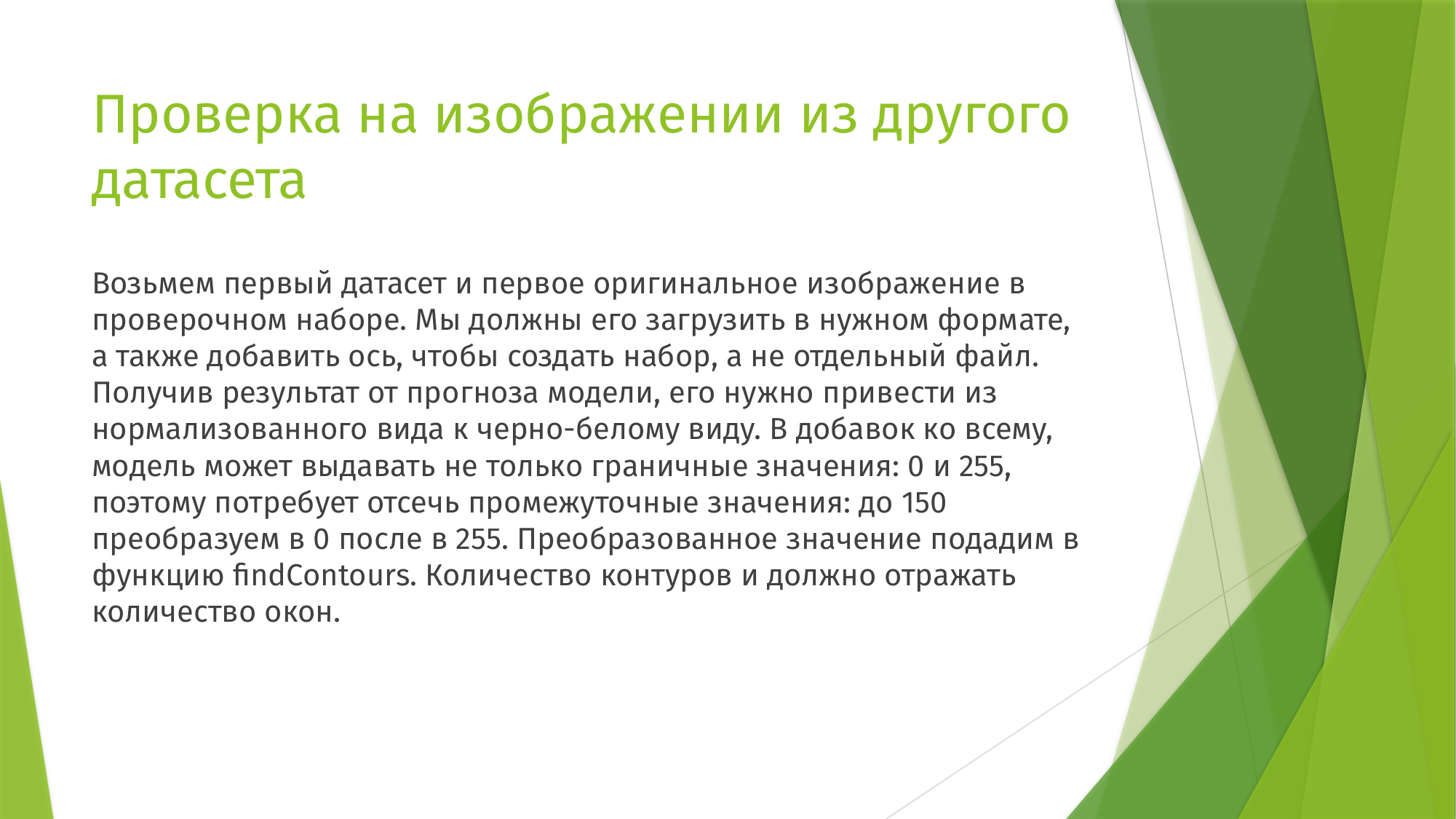

# Проверка на изображении из другого датасета
Возьмем первый датасет и первое оригинальное изображение в проверочном наборе. Мы должны его загрузить в нужном формате, а также добавить ось, чтобы создать набор, а не отдельный файл. Получив результат от прогноза модели, его нужно привести из нормализованного вида к черно-белому виду. В добавок ко всему, модель может выдавать не только граничные значения: 0 и 255, поэтому потребует отсечь промежуточные значения: до 150 преобразуем в 0 после в 255. Преобразованное значение подадим в функцию findContours. Количество контуров и должно отражать количество окон.